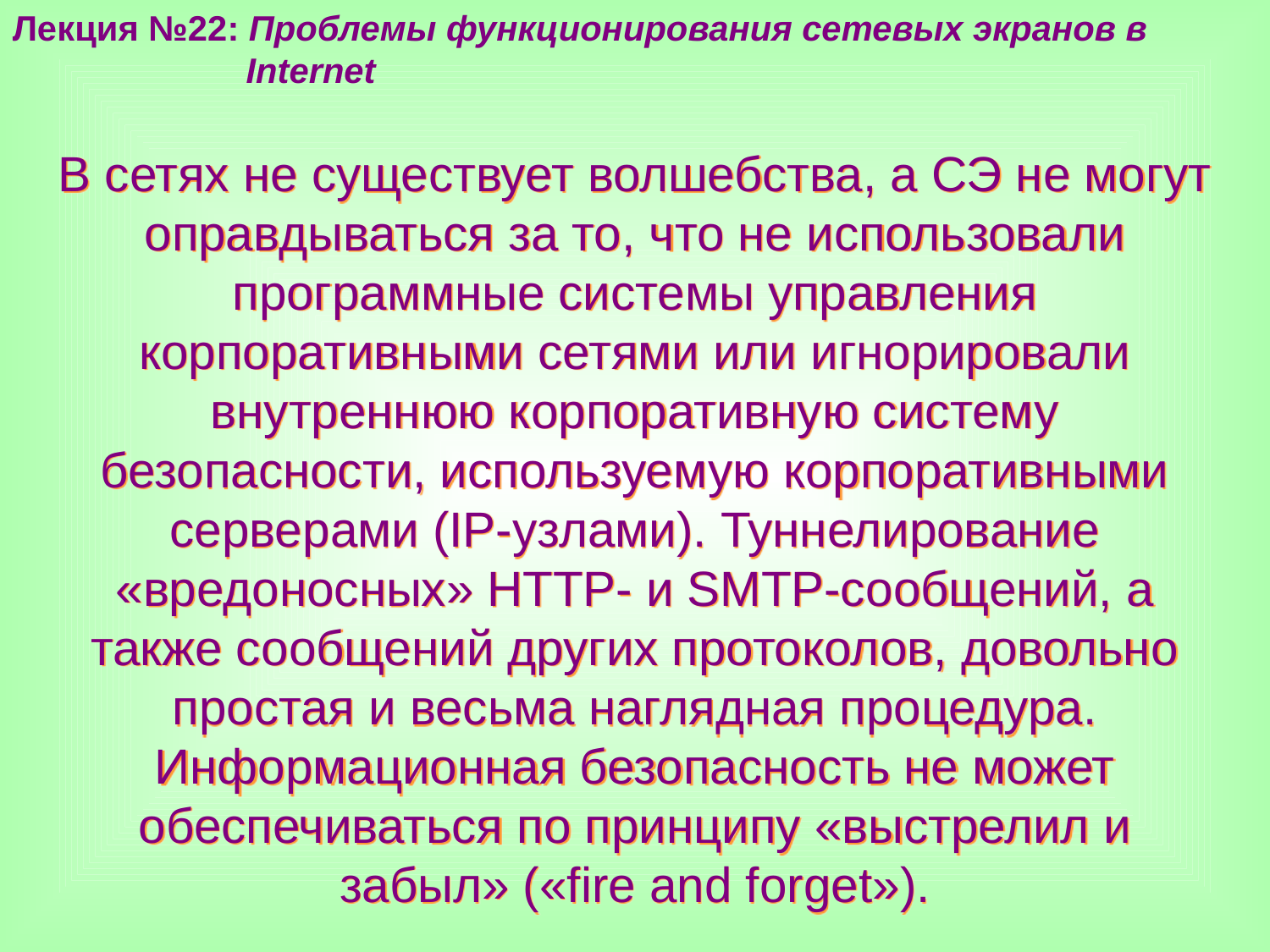

Лекция №22: Проблемы функционирования сетевых экранов в
                        Internet
В сетях не существует волшебства, а СЭ не могут оправдываться за то, что не использовали программные системы управления корпоративными сетями или игнорировали внутреннюю корпоративную систему безопасности, используемую корпоративными серверами (IP-узлами). Туннелирование «вредоносных» НТТР- и SMTP-сообщений, а также сообщений других протоколов, довольно простая и весьма наглядная процедура. Информационная безопасность не может обеспечиваться по принципу «выстрелил и забыл» («fire and forget»).